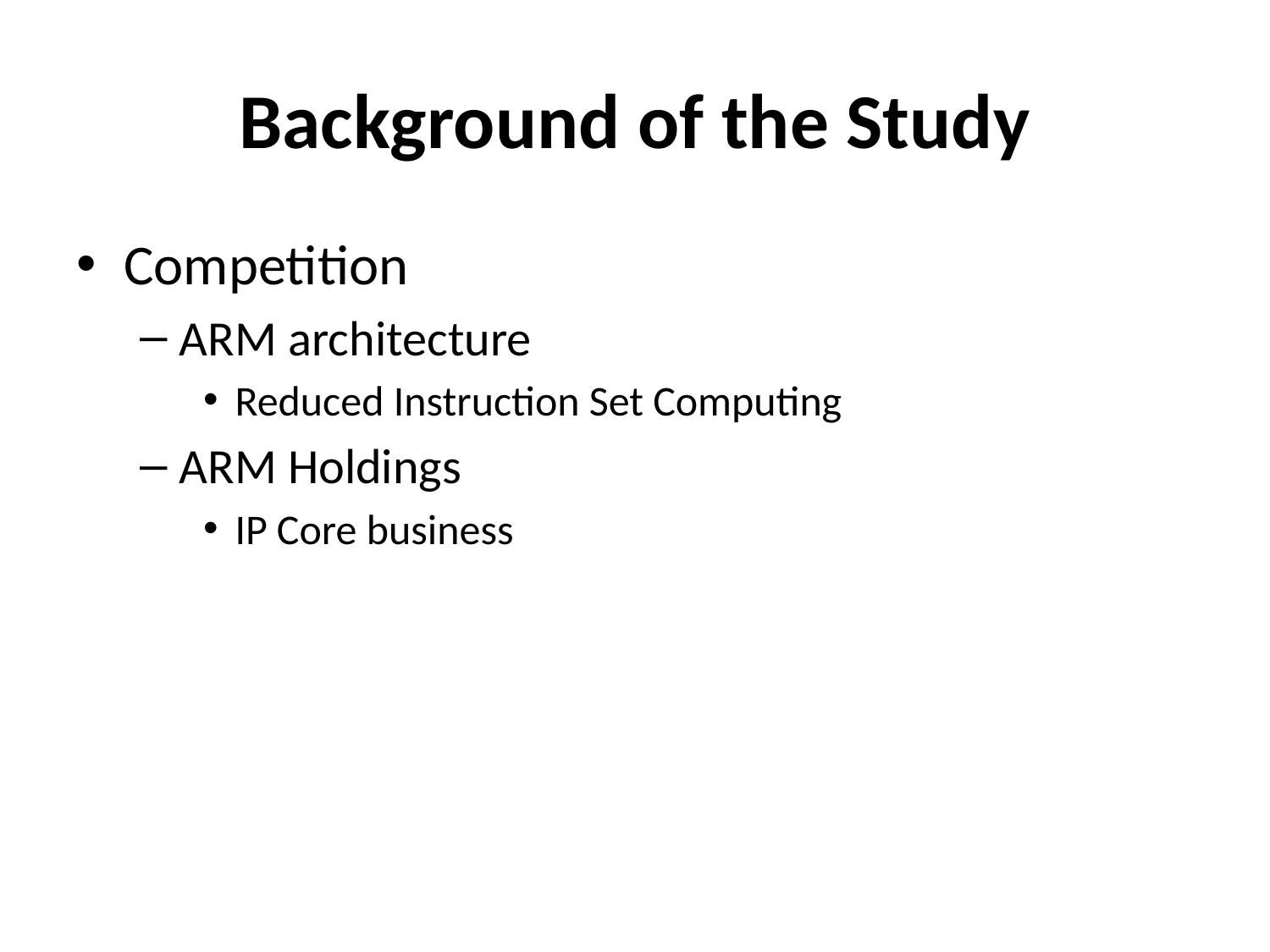

# Background of the Study
Competition
ARM architecture
Reduced Instruction Set Computing
ARM Holdings
IP Core business